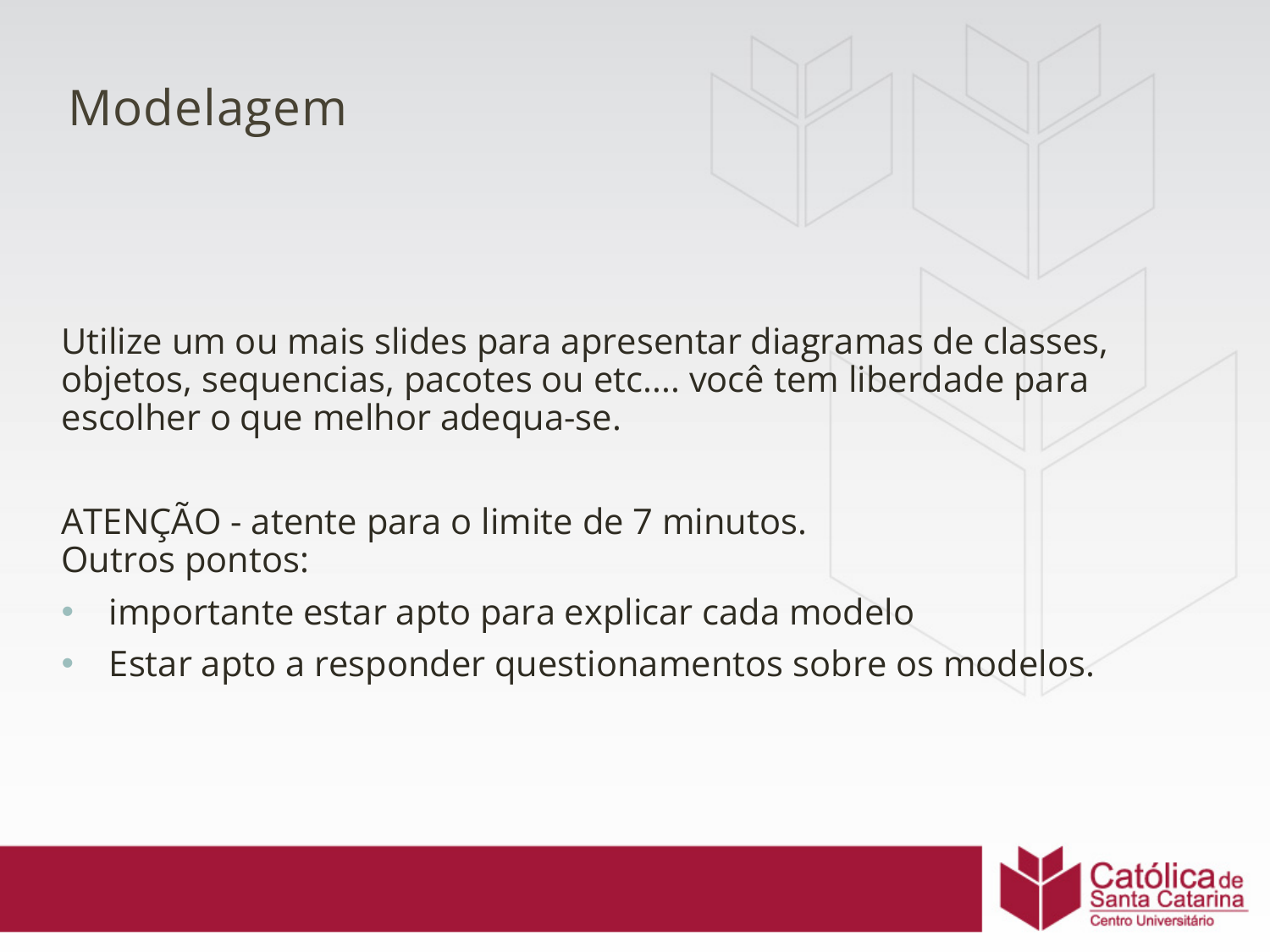

# Modelagem
Utilize um ou mais slides para apresentar diagramas de classes, objetos, sequencias, pacotes ou etc.... você tem liberdade para escolher o que melhor adequa-se.

ATENÇÃO - atente para o limite de 7 minutos. 
Outros pontos:
importante estar apto para explicar cada modelo
Estar apto a responder questionamentos sobre os modelos.